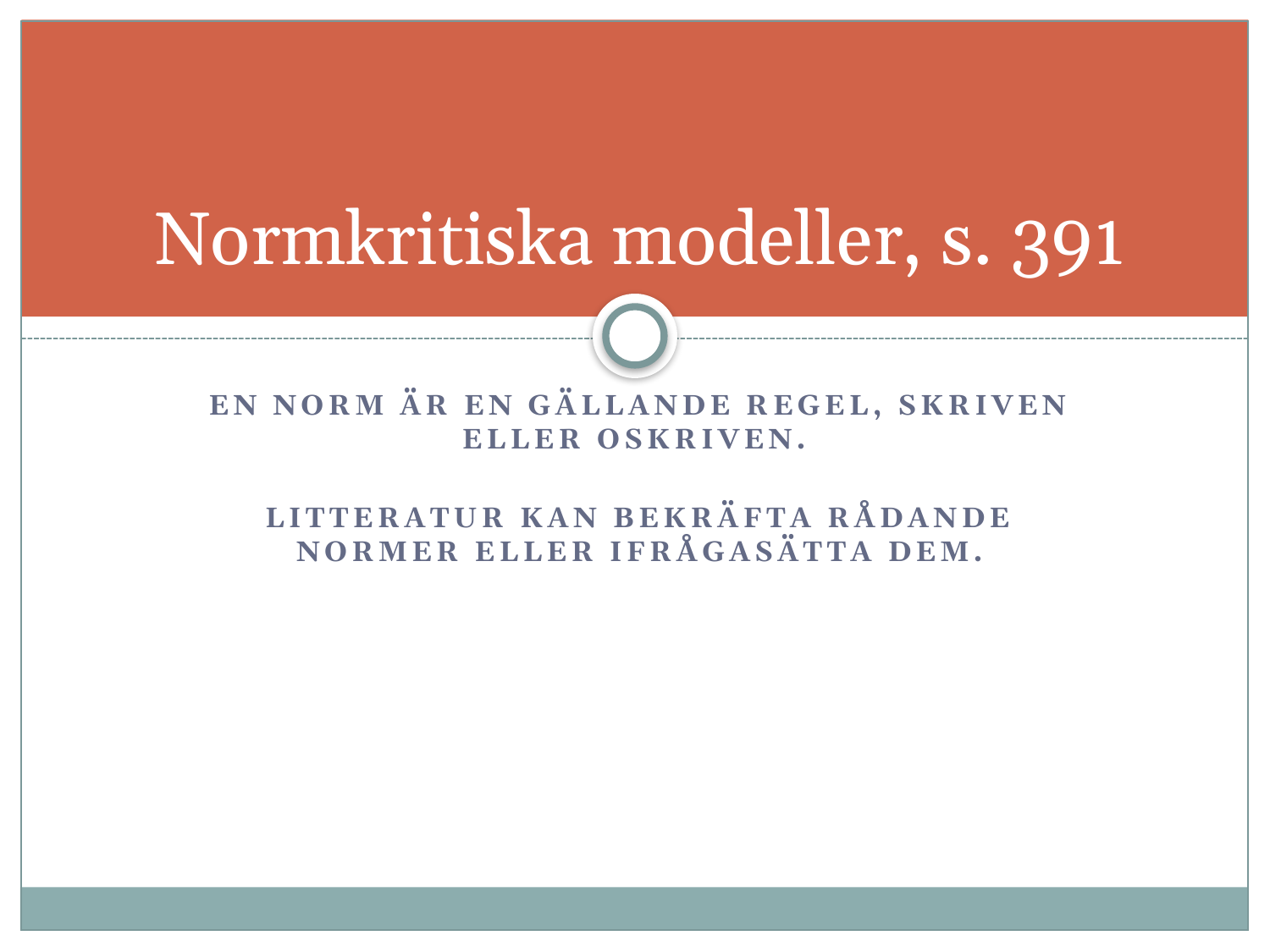

# Normkritiska modeller, s. 391
En norm är en gällande regel, skriven eller oskriven.

Litteratur kan bekräfta rådande normer eller ifrågasätta dem.